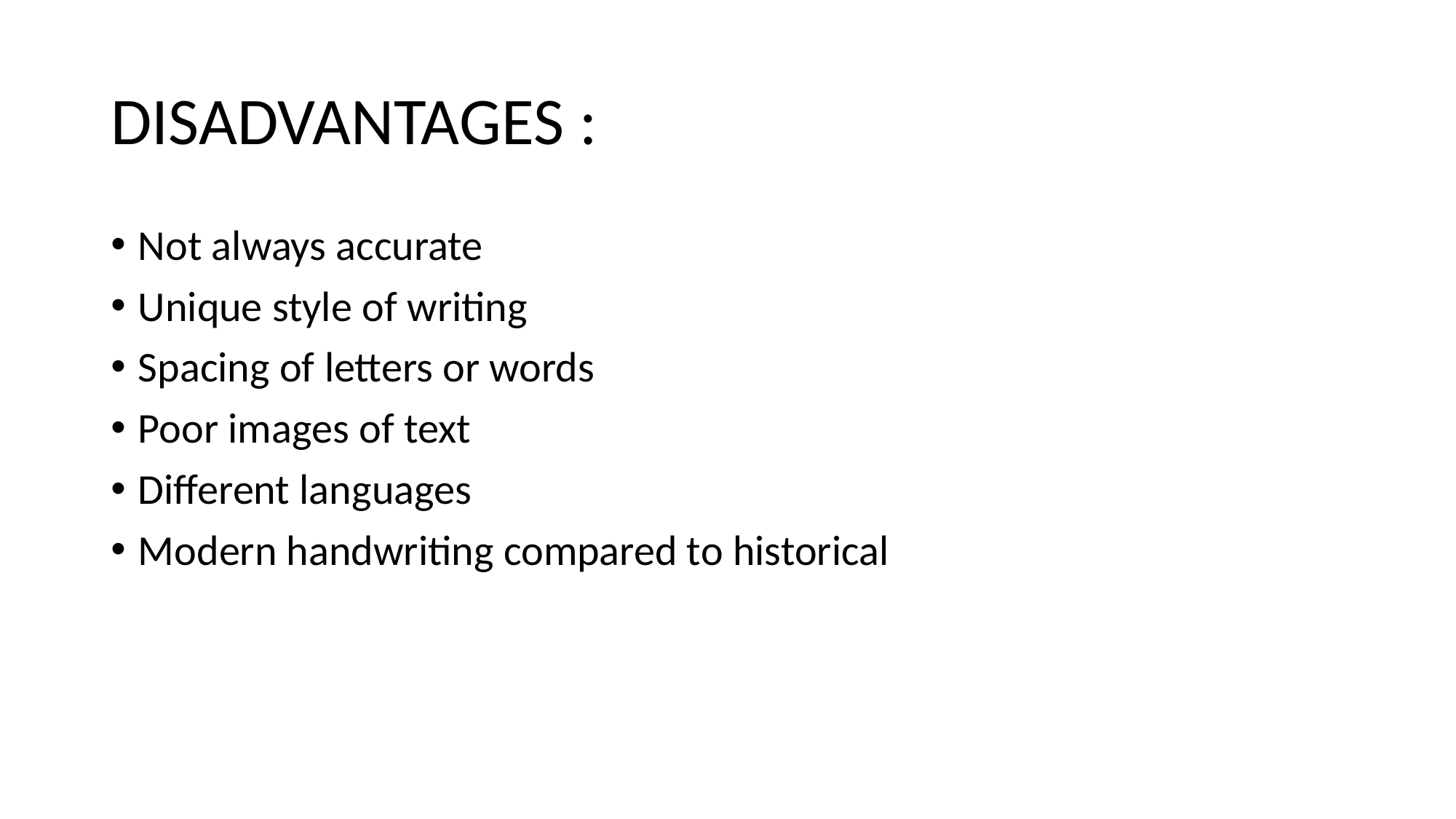

# DISADVANTAGES :
Not always accurate
Unique style of writing
Spacing of letters or words
Poor images of text
Different languages
Modern handwriting compared to historical